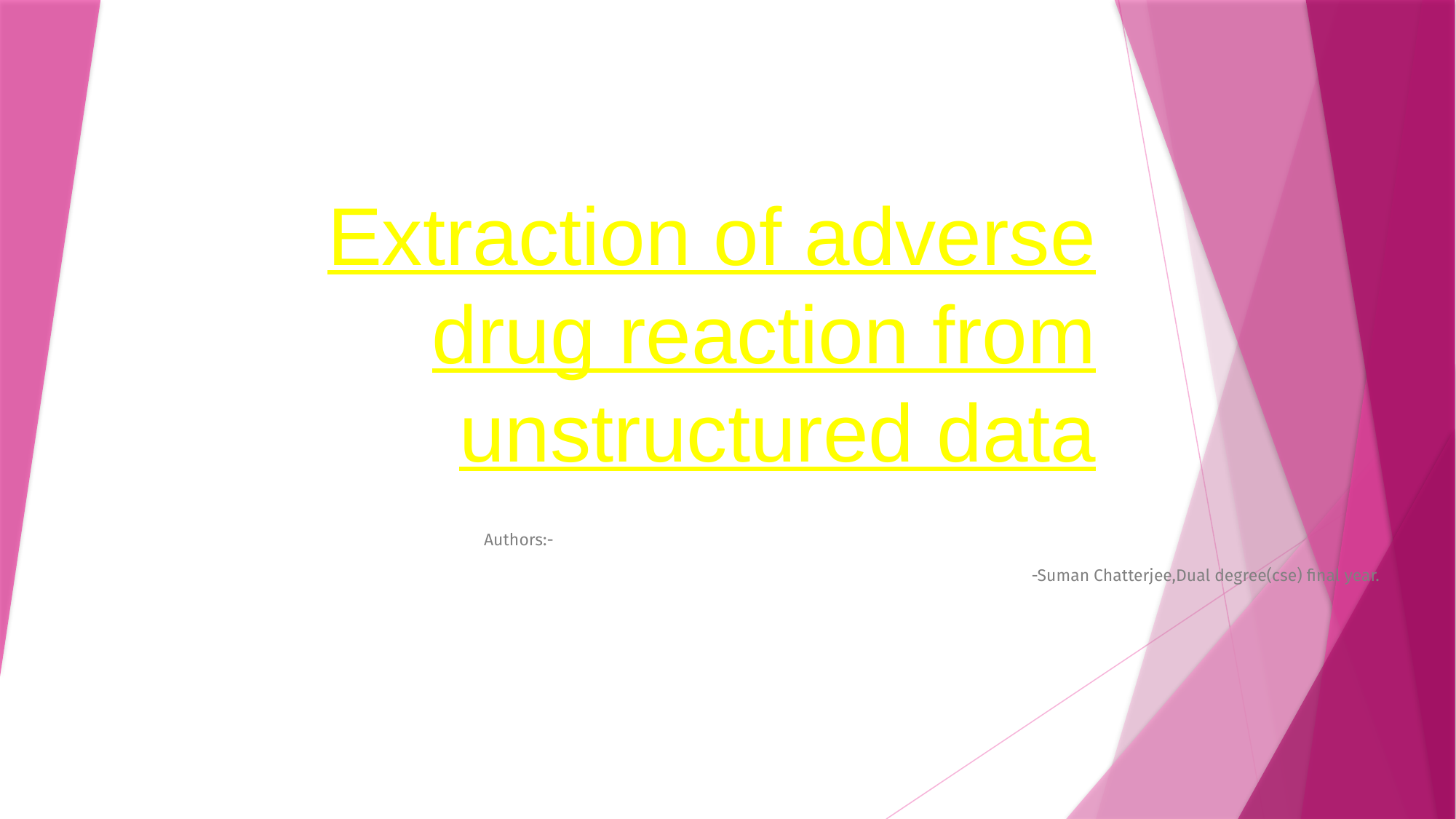

# Extraction of adverse drug reaction from unstructured data
Authors:-
-Suman Chatterjee,Dual degree(cse) final year.